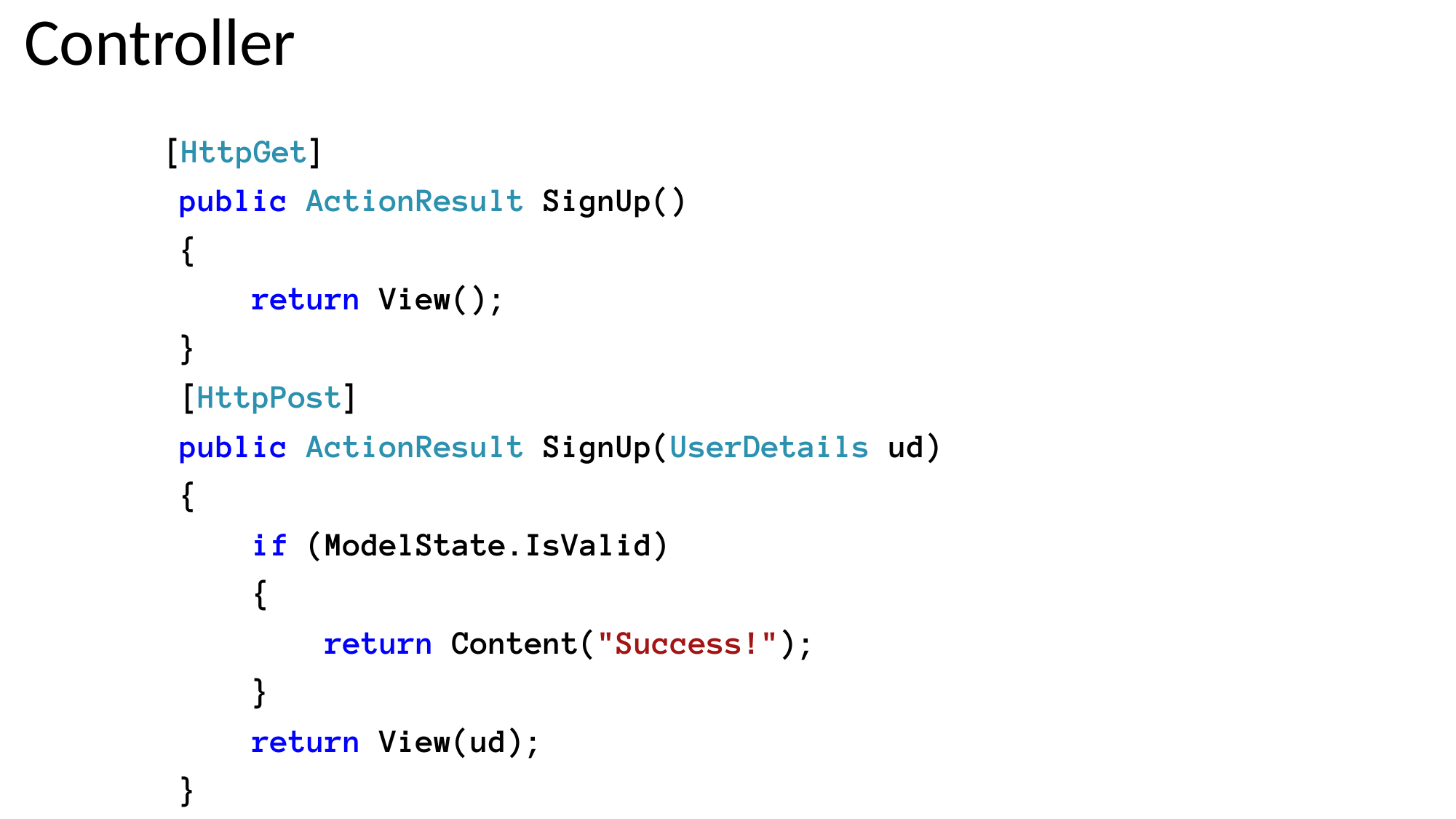

# Controller
	  [HttpGet]
        public ActionResult SignUp()
        {
            return View();
        }
        [HttpPost]
        public ActionResult SignUp(UserDetails ud)
        {
            if (ModelState.IsValid)
            {
                return Content("Success!");
            }
            return View(ud);
        }